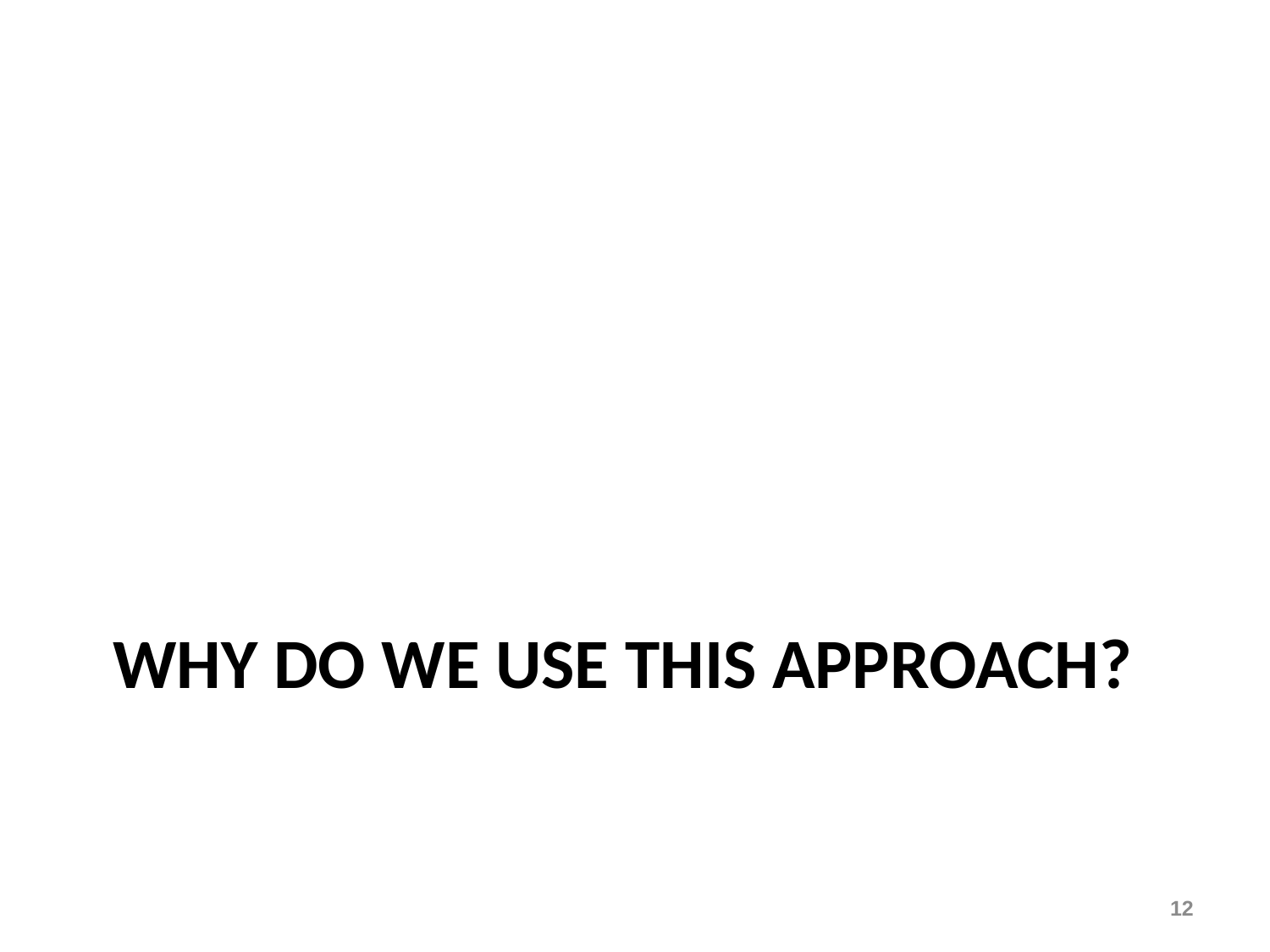

# WHY Do We USE this approach?
12